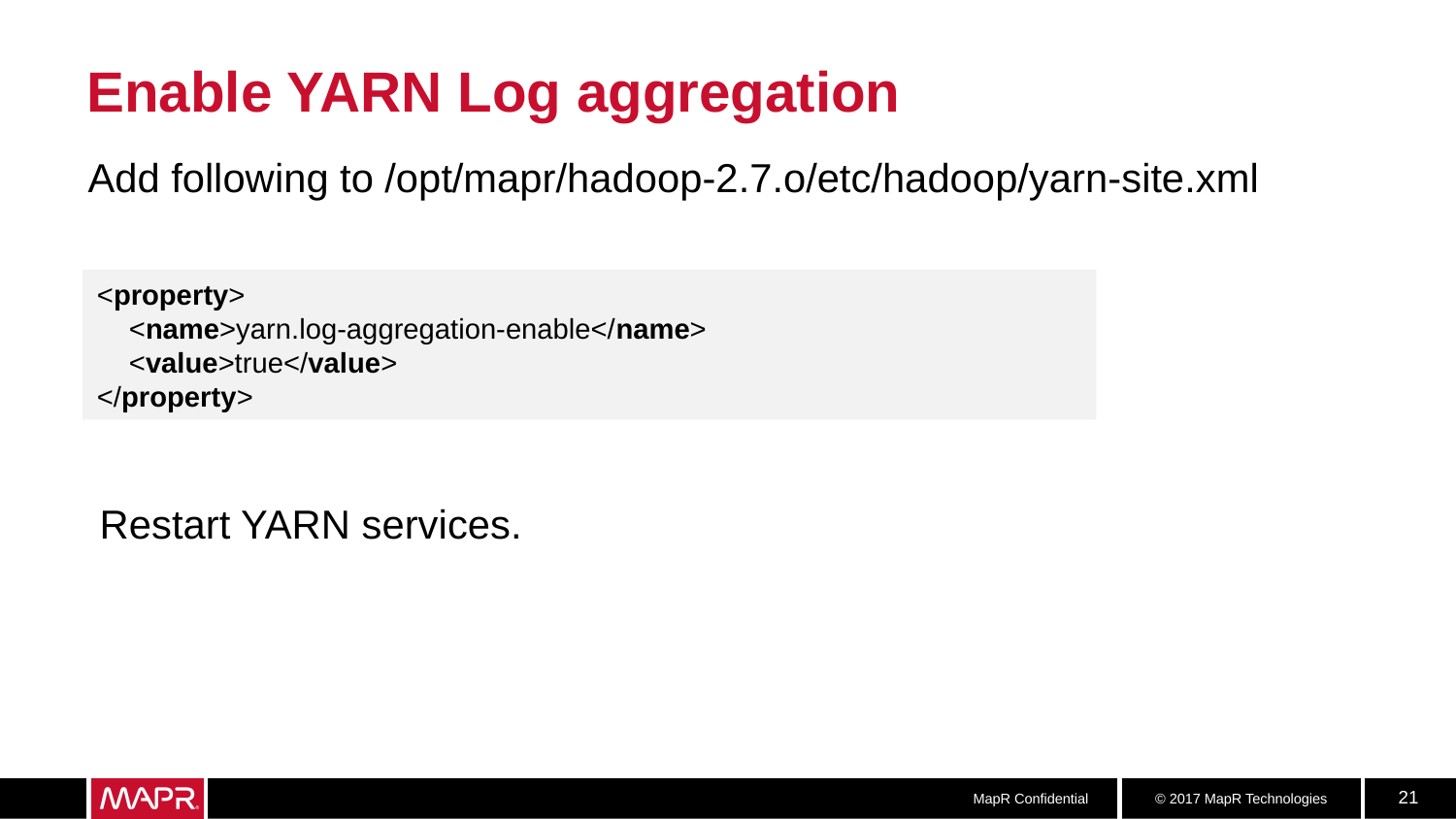

# Enable YARN Log aggregation
Add following to /opt/mapr/hadoop-2.7.o/etc/hadoop/yarn-site.xml
<property>
    <name>yarn.log-aggregation-enable</name>
    <value>true</value>
</property>
Restart YARN services.